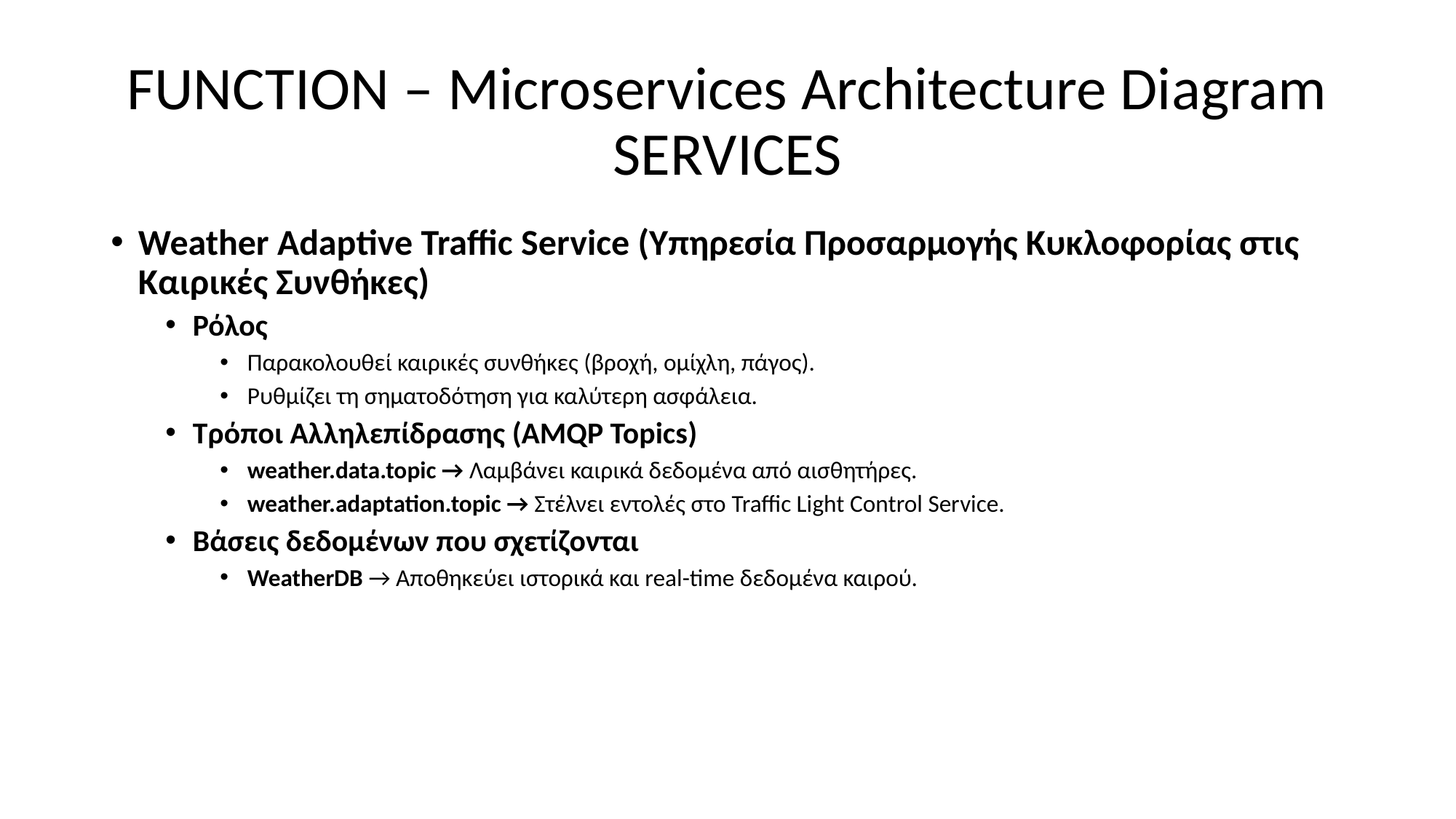

# FUNCTION – Microservices Architecture Diagram SERVICES
Weather Adaptive Traffic Service (Υπηρεσία Προσαρμογής Κυκλοφορίας στις Καιρικές Συνθήκες)
Ρόλος
Παρακολουθεί καιρικές συνθήκες (βροχή, ομίχλη, πάγος).
Ρυθμίζει τη σηματοδότηση για καλύτερη ασφάλεια.
Τρόποι Αλληλεπίδρασης (AMQP Topics)
weather.data.topic → Λαμβάνει καιρικά δεδομένα από αισθητήρες.
weather.adaptation.topic → Στέλνει εντολές στο Traffic Light Control Service.
Βάσεις δεδομένων που σχετίζονται
WeatherDB → Αποθηκεύει ιστορικά και real-time δεδομένα καιρού.